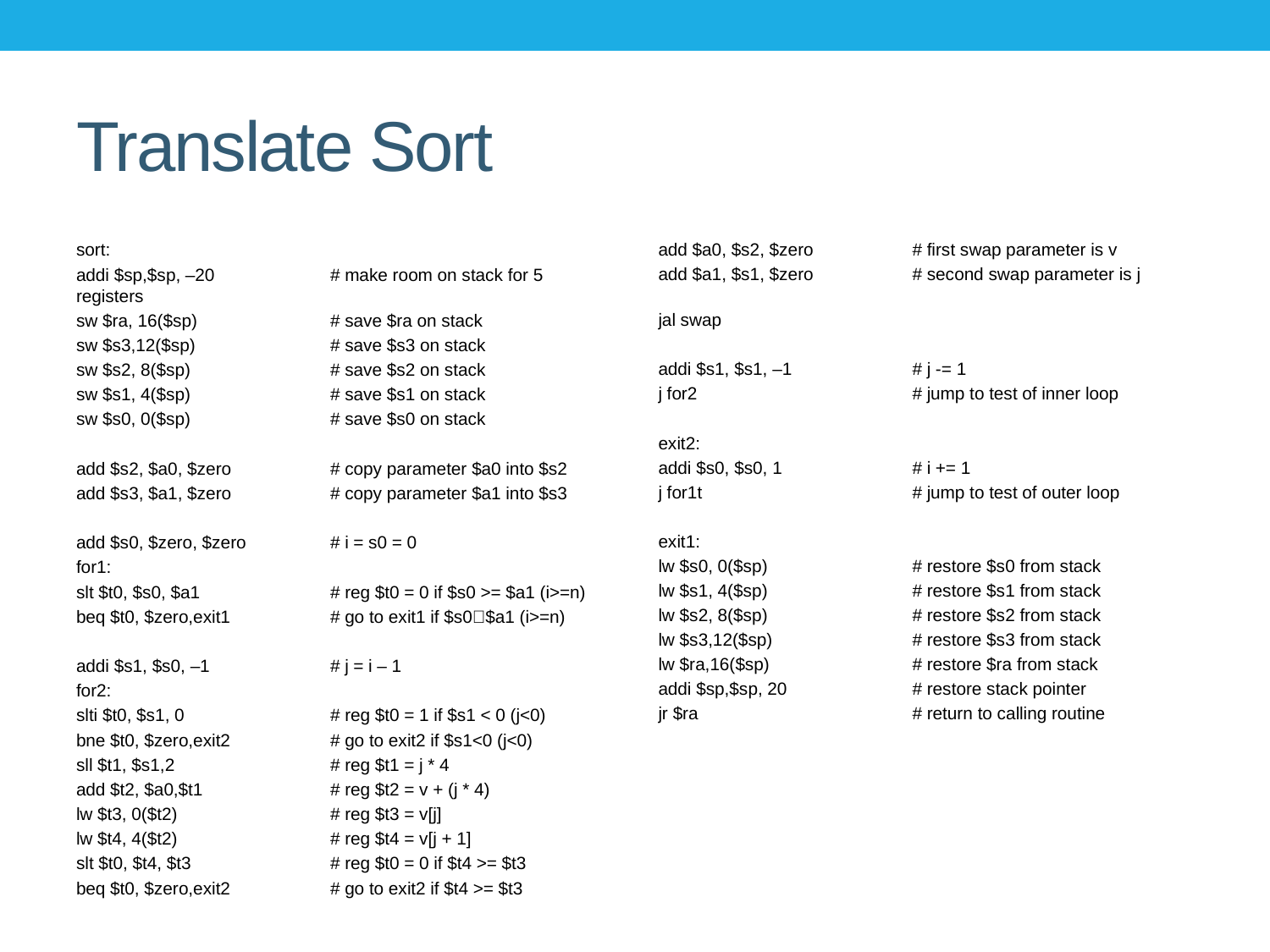

# Translate Sort
sort:
addi $sp,$sp, –20 	# make room on stack for 5 registers
sw $ra, 16($sp)	 	# save $ra on stack
sw $s3,12($sp) 		# save $s3 on stack
sw $s2, 8($sp) 		# save $s2 on stack
sw $s1, 4($sp) 		# save $s1 on stack
sw $s0, 0($sp) 		# save $s0 on stack

add $s2, $a0, $zero 	# copy parameter $a0 into $s2
add $s3, $a1, $zero 	# copy parameter $a1 into $s3

add $s0, $zero, $zero 	# i = s0 = 0
for1:
slt $t0, $s0, $a1 	# reg $t0 = 0 if $s0 >= $a1 (i>=n)
beq $t0, $zero,exit1 	# go to exit1 if $s0􀁵$a1 (i>=n)

addi $s1, $s0, –1 	# j = i – 1
for2:
slti $t0, $s1, 0 		# reg $t0 = 1 if $s1 < 0 (j<0)
bne $t0, $zero,exit2 	# go to exit2 if $s1<0 (j<0)
sll $t1, $s1,2 		# reg $t1 = j * 4
add $t2, $a0,$t1 	# reg $t2 = v + (j * 4)
lw $t3, 0($t2) 		# reg $t3 = v[j]
lw $t4, 4($t2) 		# reg $t4 = v[j + 1]
slt $t0, $t4, $t3 		# reg $t0 = 0 if $t4 >= $t3
beq $t0, $zero,exit2 	# go to exit2 if $t4 >= $t3

add $a0, $s2, $zero 	# first swap parameter is v
add $a1, $s1, $zero 	# second swap parameter is j
jal swap

addi $s1, $s1, –1 	# j -= 1
j for2 		# jump to test of inner loop

exit2:
addi $s0, $s0, 1 	# i += 1
j for1t		# jump to test of outer loop

exit1:
lw $s0, 0($sp) 		# restore $s0 from stack
lw $s1, 4($sp)	 	# restore $s1 from stack
lw $s2, 8($sp) 		# restore $s2 from stack
lw $s3,12($sp) 		# restore $s3 from stack
lw $ra,16($sp) 		# restore $ra from stack
addi $sp,$sp, 20 	# restore stack pointer
jr $ra 		# return to calling routine